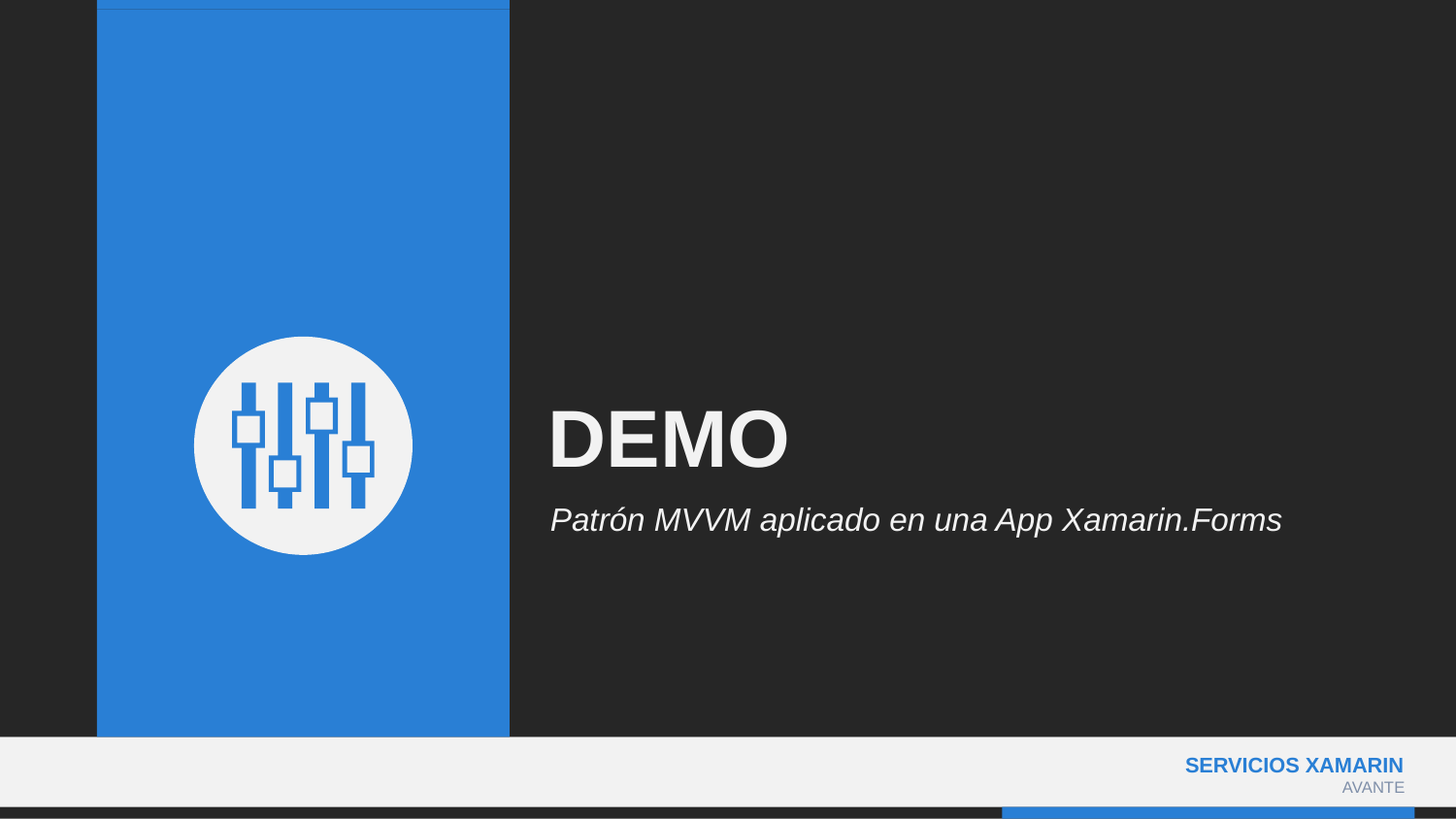

# DEMO
Patrón MVVM aplicado en una App Xamarin.Forms